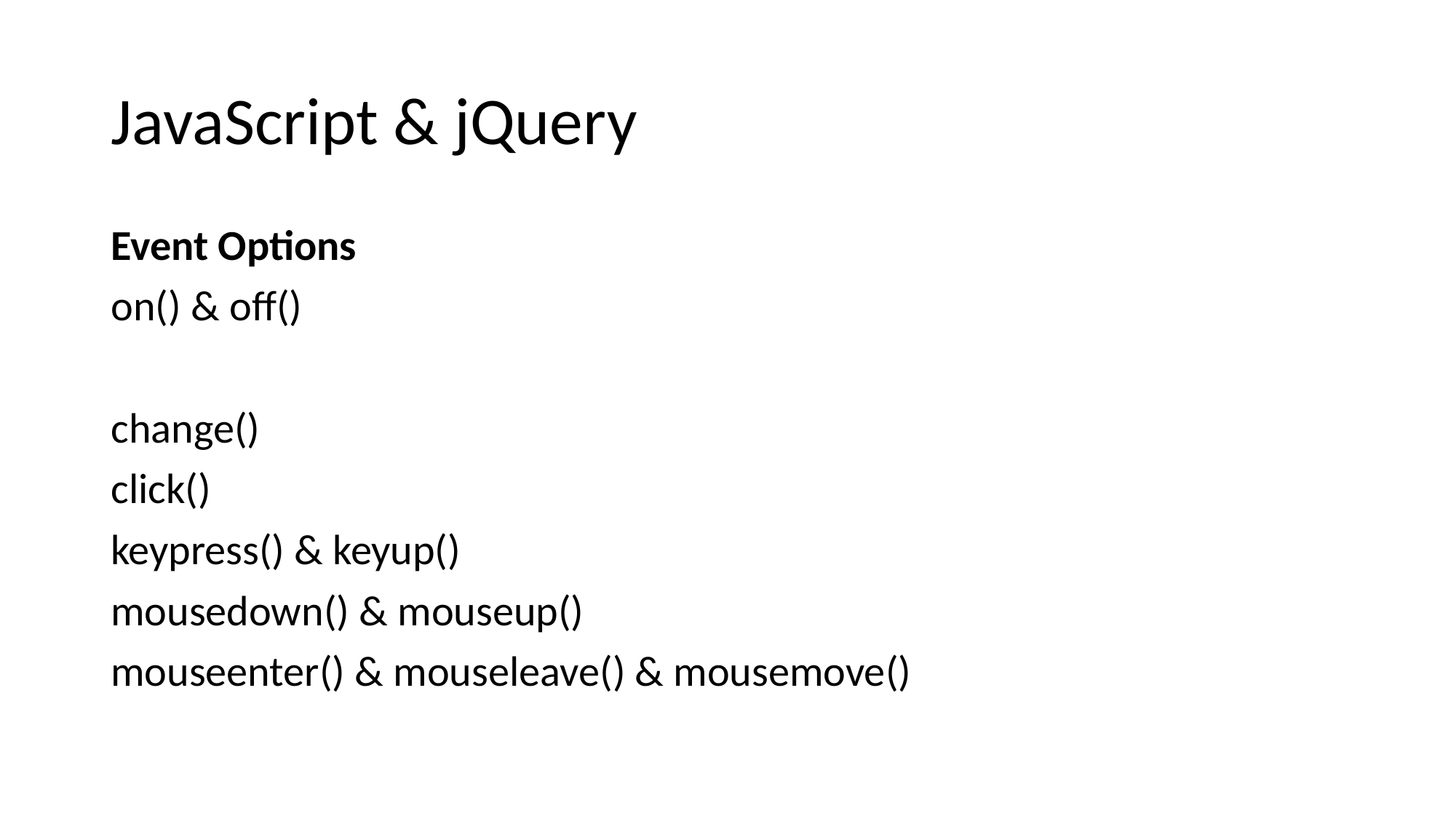

# JavaScript & jQuery
Event Options
on() & off()

change()
click()
keypress() & keyup()
mousedown() & mouseup()
mouseenter() & mouseleave() & mousemove()